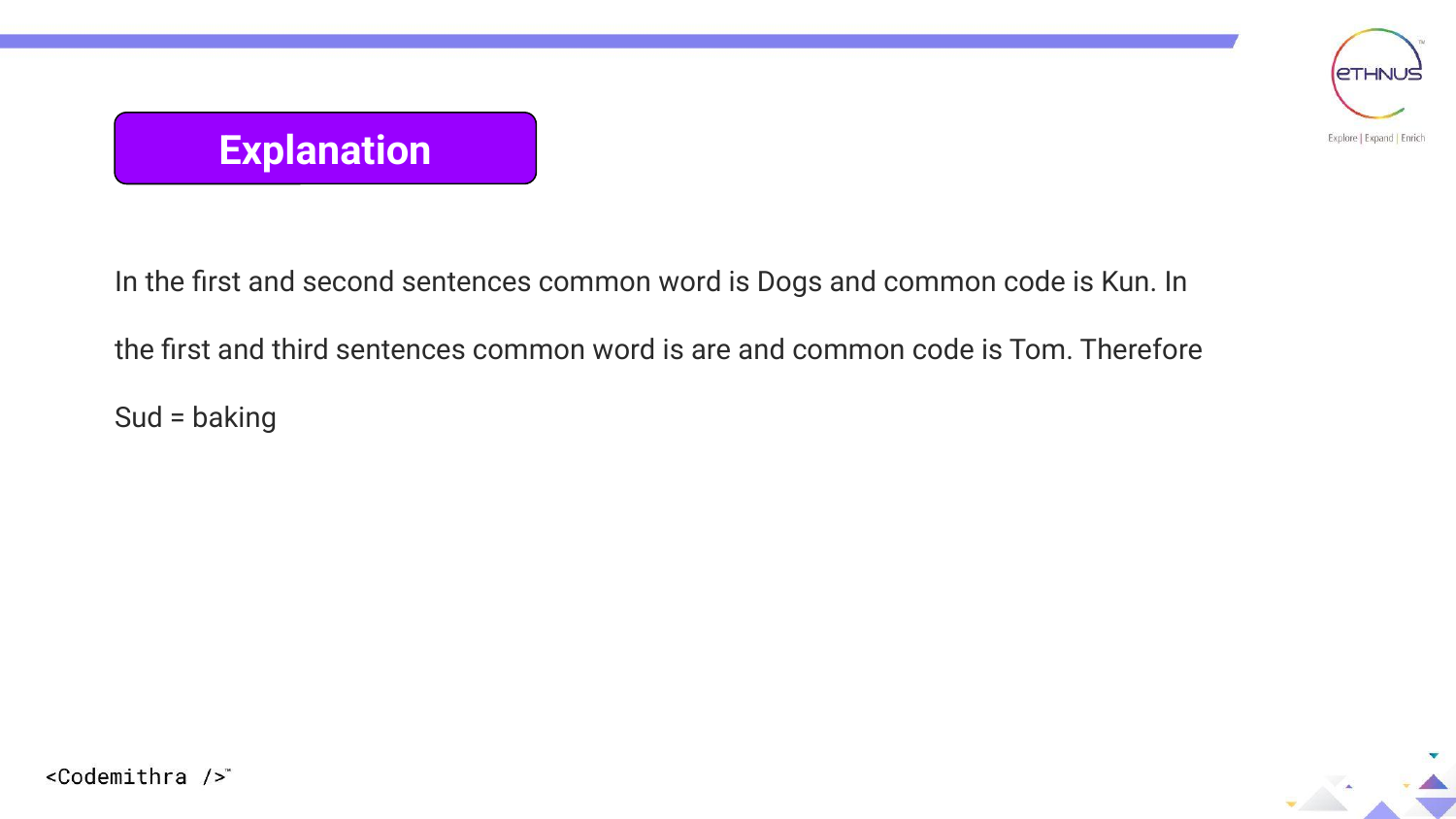

Explanation
Explanation:
In the first and second sentences common word is Dogs and common code is Kun. In the first and third sentences common word is are and common code is Tom. Therefore Sud = baking